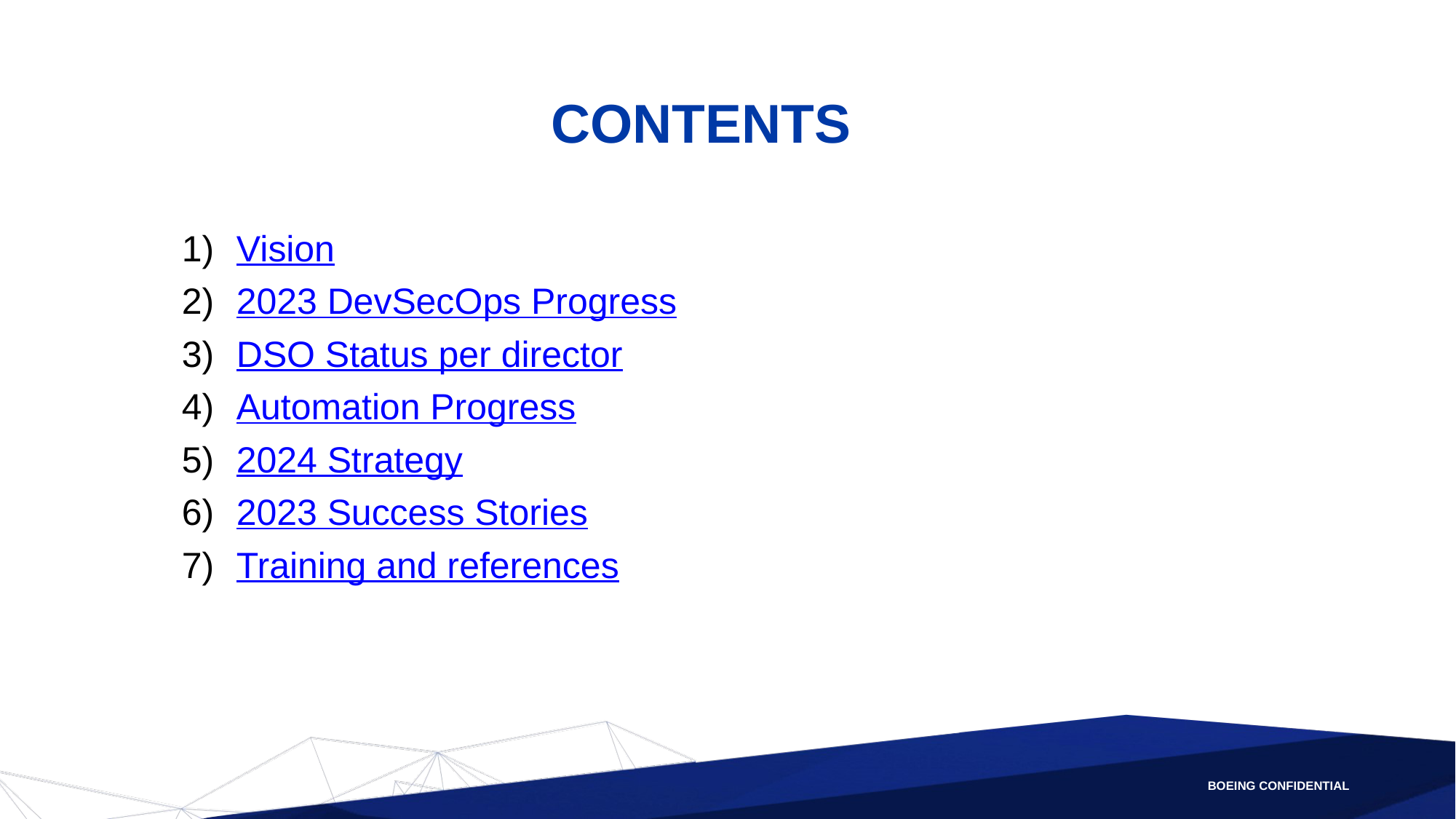

# CONTENTS

Vision
2023 DevSecOps Progress
DSO Status per director
Automation Progress
2024 Strategy
2023 Success Stories
Training and references